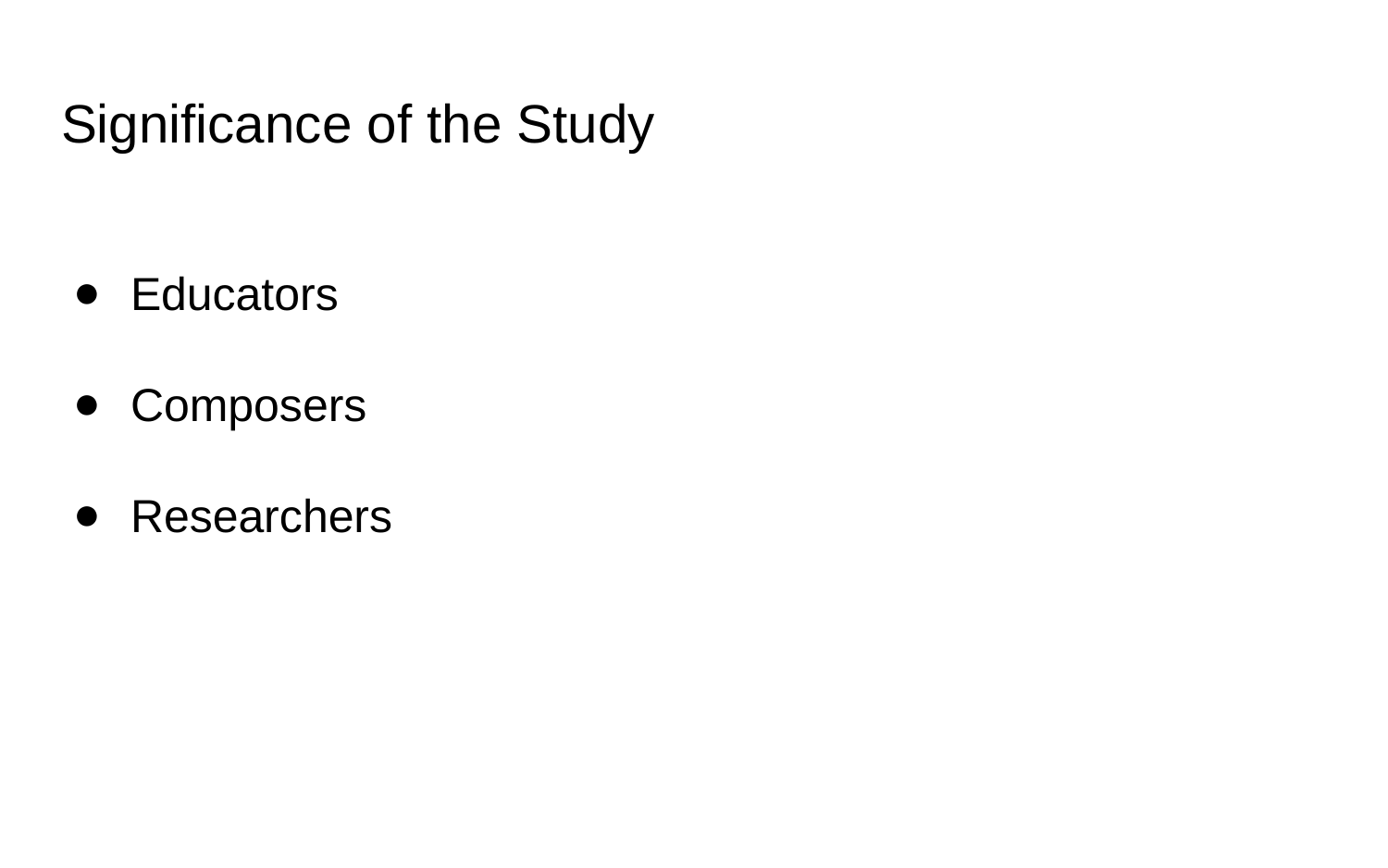

# Significance of the Study
Educators
Composers
Researchers